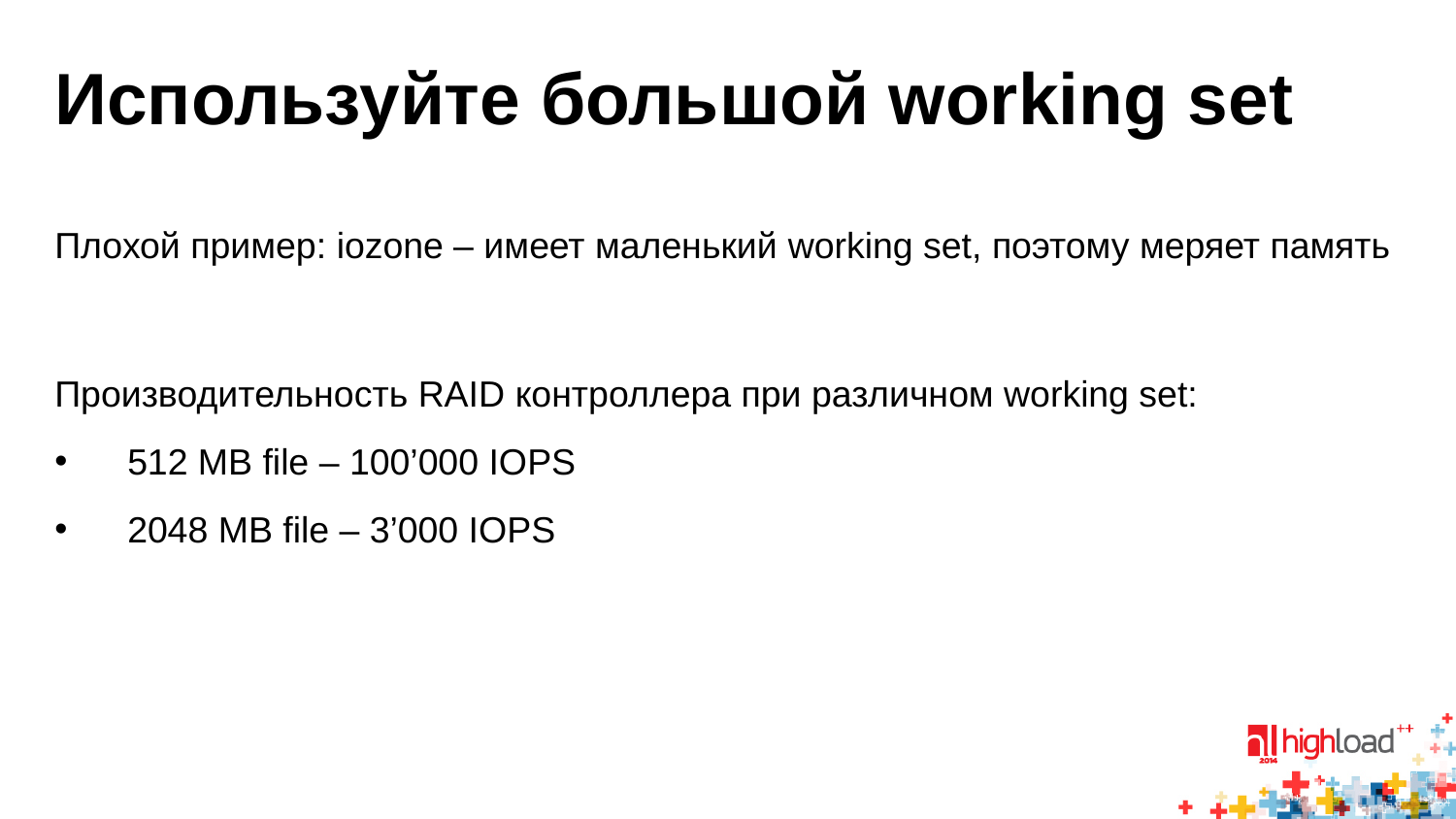

# Используйте большой working set
Плохой пример: iozone – имеет маленький working set, поэтому меряет память
Производительность RAID контроллера при различном working set:
512 MB file – 100’000 IOPS
2048 MB file – 3’000 IOPS